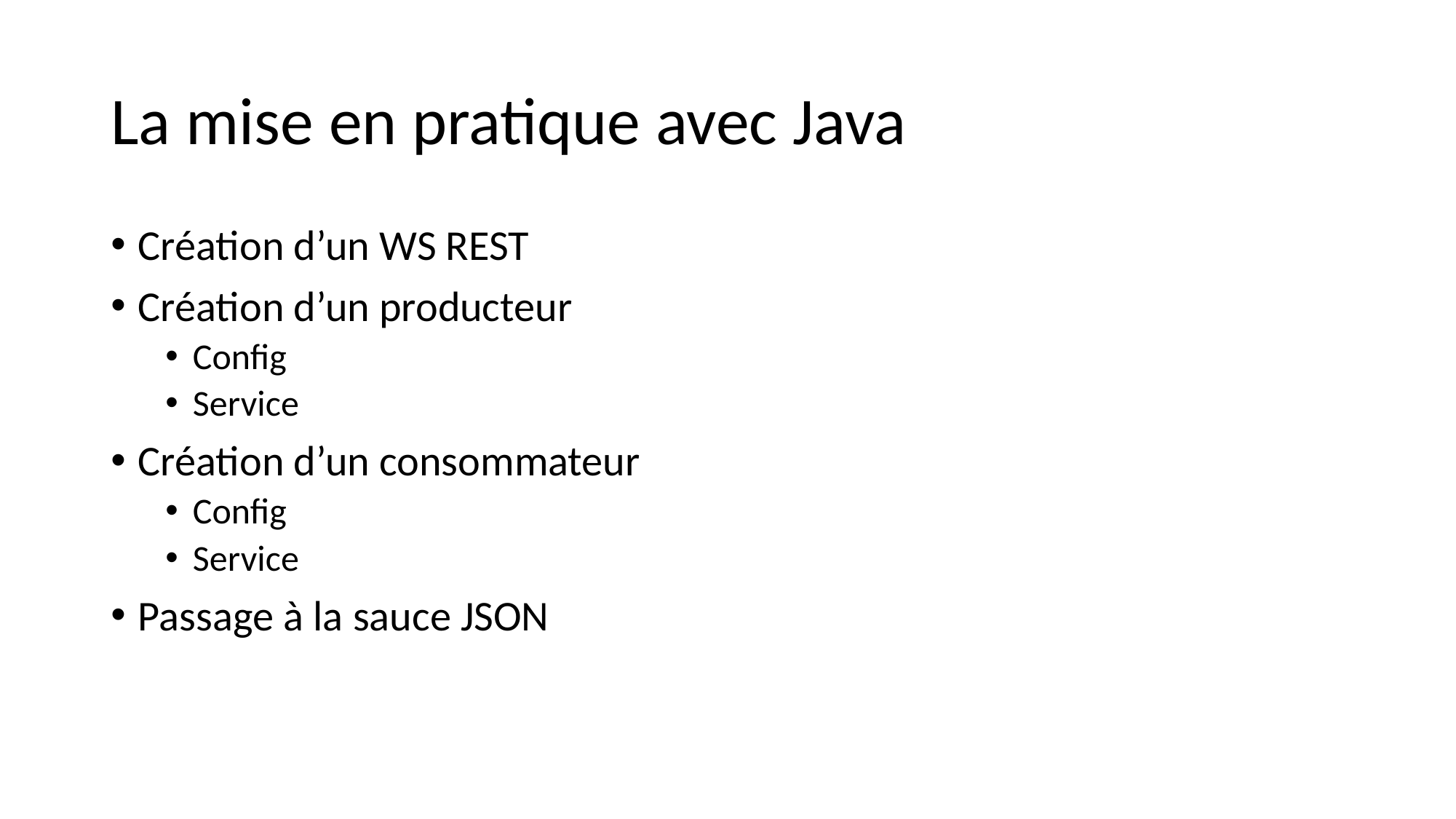

# La mise en pratique avec Java
Création d’un WS REST
Création d’un producteur
Config
Service
Création d’un consommateur
Config
Service
Passage à la sauce JSON